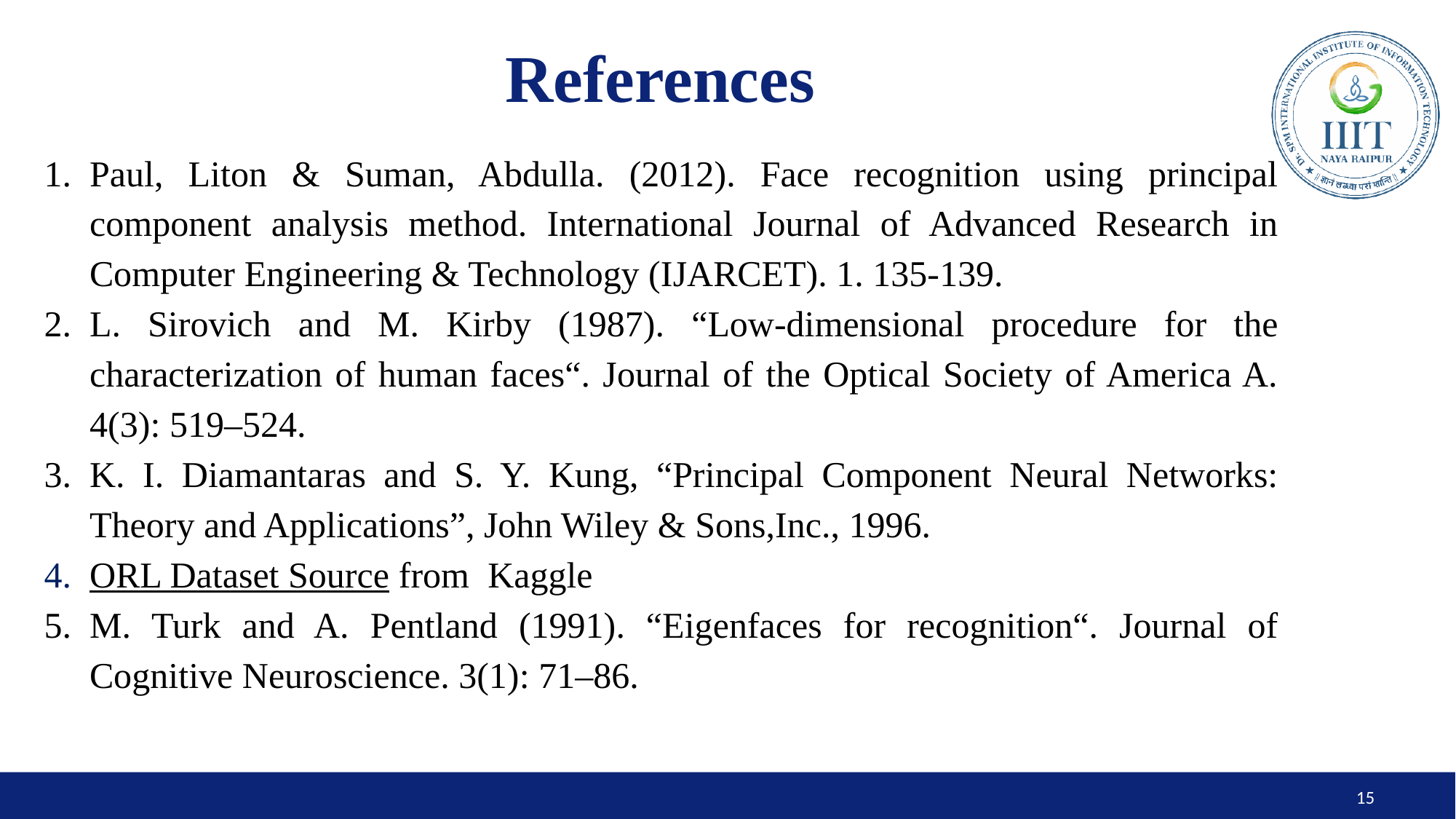

# References
Paul, Liton & Suman, Abdulla. (2012). Face recognition using principal component analysis method. International Journal of Advanced Research in Computer Engineering & Technology (IJARCET). 1. 135-139.
L. Sirovich and M. Kirby (1987). “Low-dimensional procedure for the characterization of human faces“. Journal of the Optical Society of America A. 4(3): 519–524.
K. I. Diamantaras and S. Y. Kung, “Principal Component Neural Networks: Theory and Applications”, John Wiley & Sons,Inc., 1996.
ORL Dataset Source from  Kaggle
M. Turk and A. Pentland (1991). “Eigenfaces for recognition“. Journal of Cognitive Neuroscience. 3(1): 71–86.

15